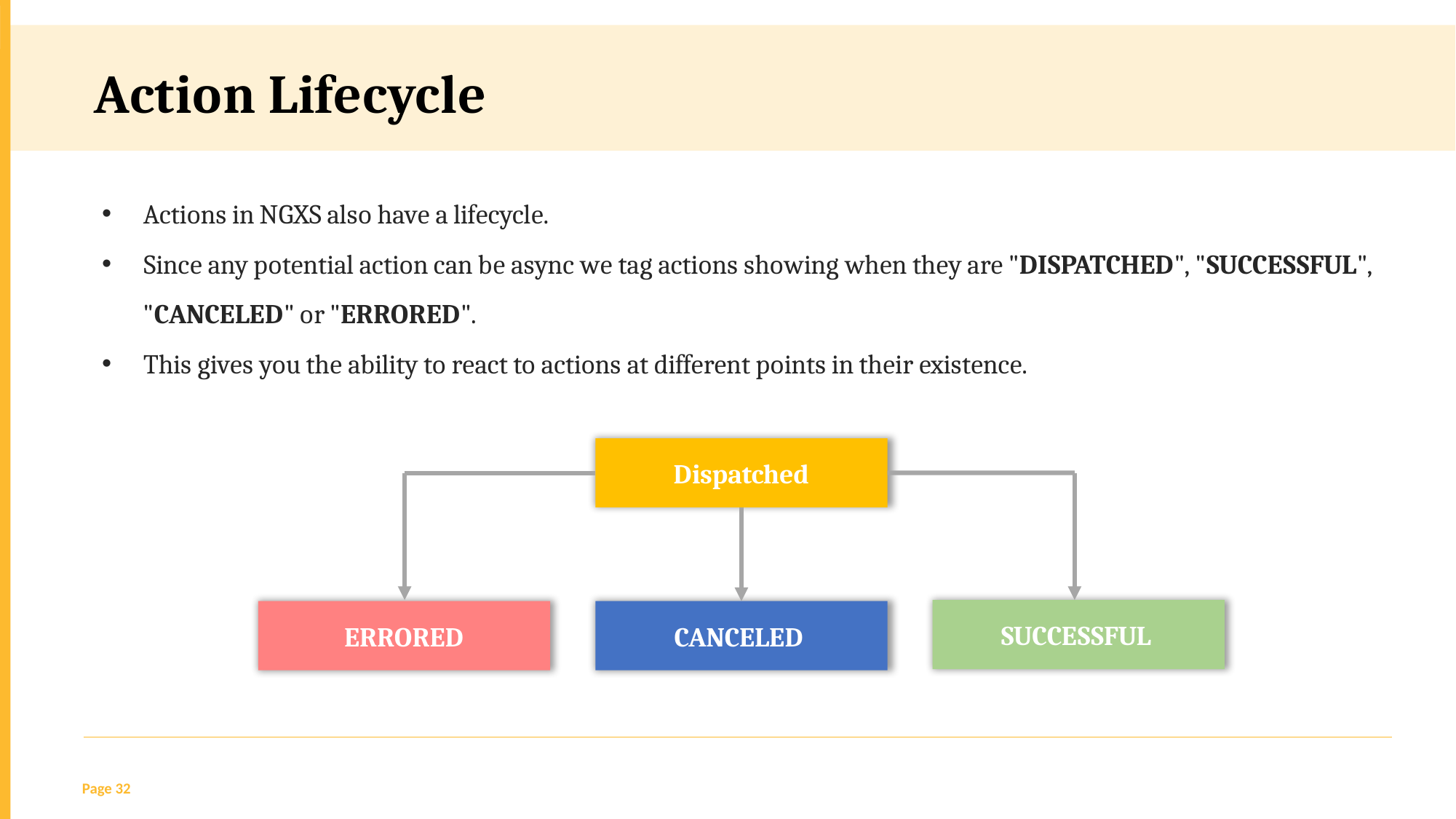

Action Lifecycle
Actions in NGXS also have a lifecycle.
Since any potential action can be async we tag actions showing when they are "DISPATCHED", "SUCCESSFUL", "CANCELED" or "ERRORED".
This gives you the ability to react to actions at different points in their existence.
Dispatched
SUCCESSFUL
ERRORED
CANCELED
Page 32